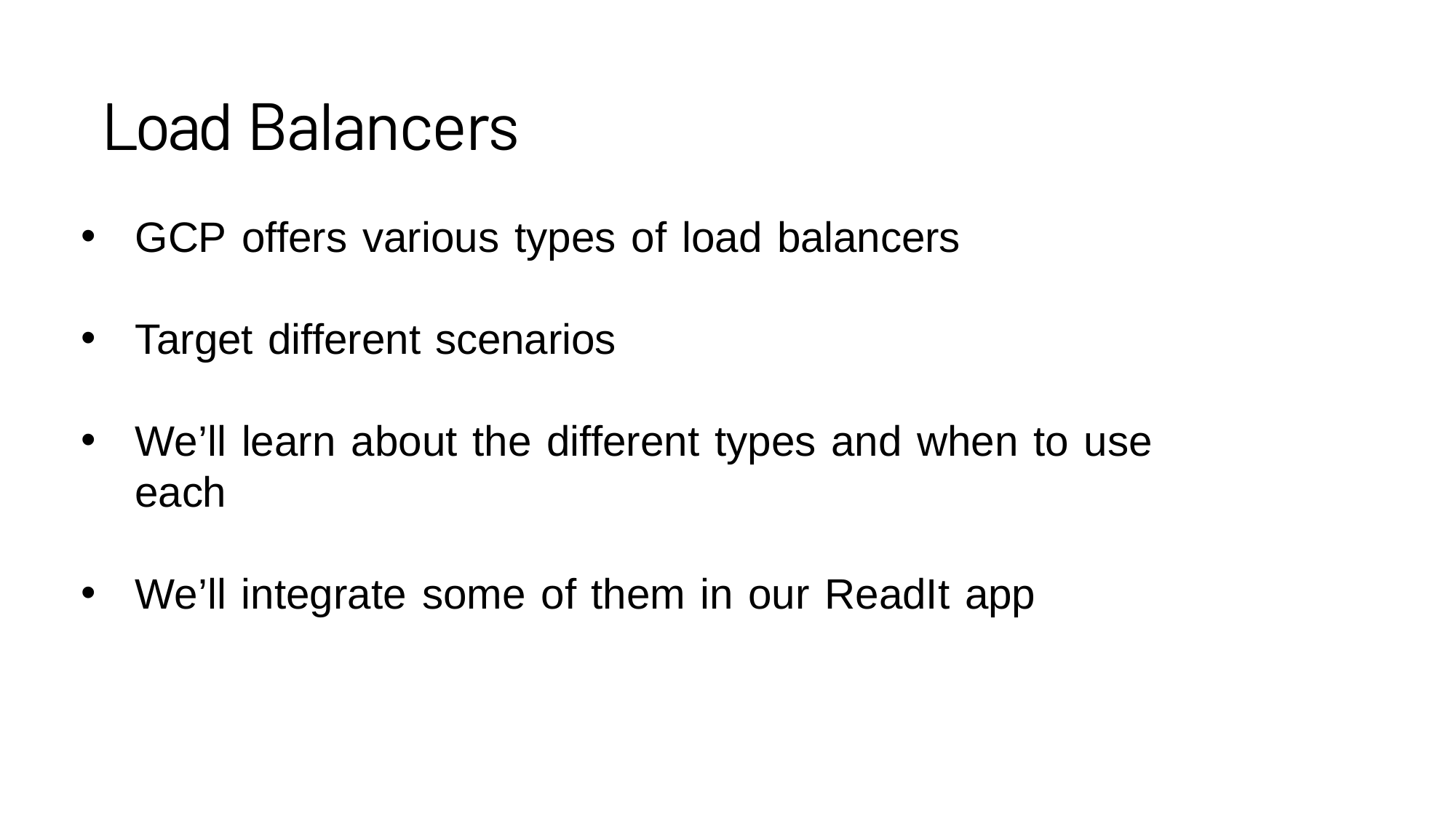

# Load Balancers
GCP offers various types of load balancers

Target different scenarios

We’ll learn about the different types and when to use each

We’ll integrate some of them in our ReadIt app